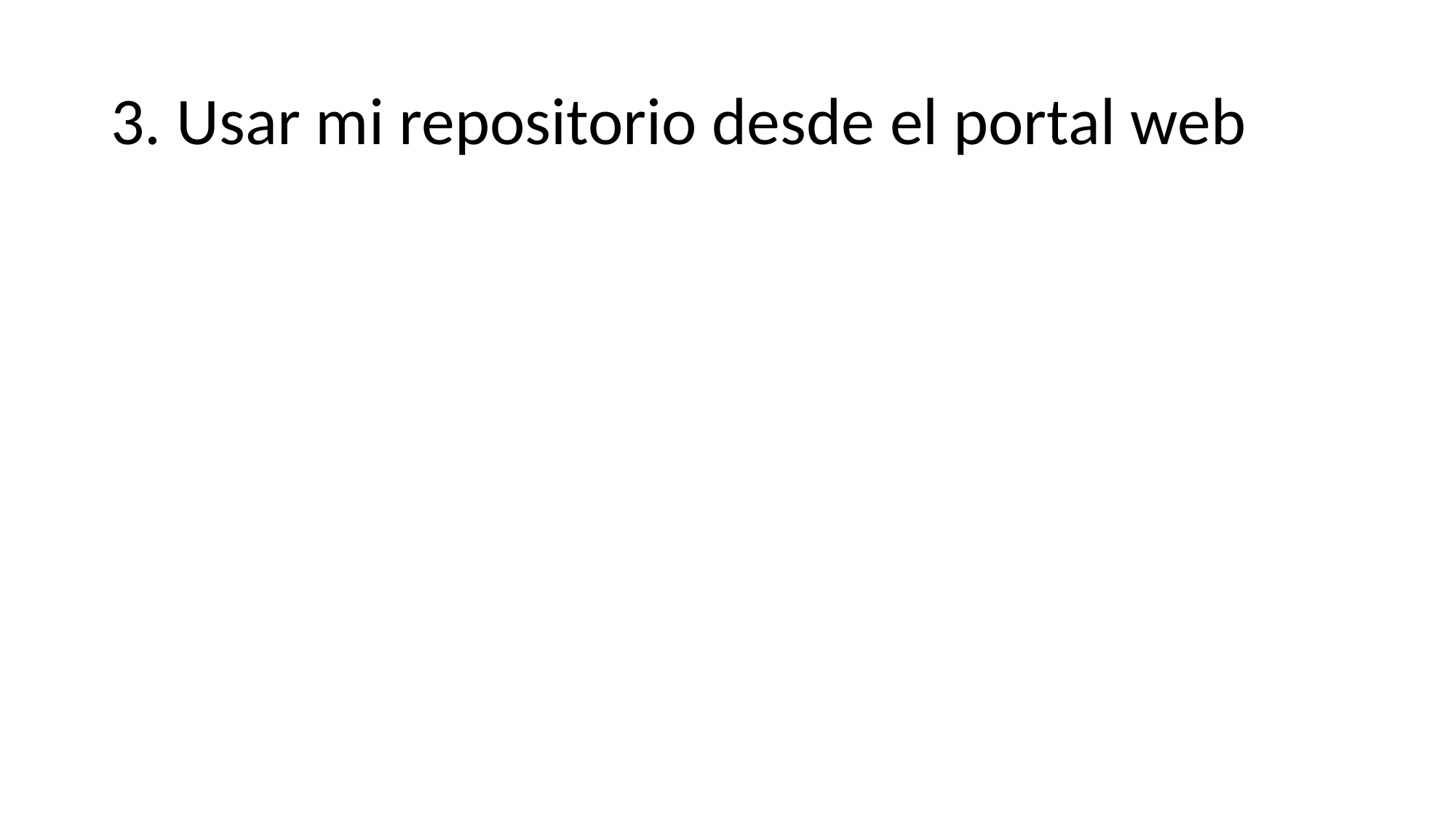

# 3. Usar mi repositorio desde el portal web